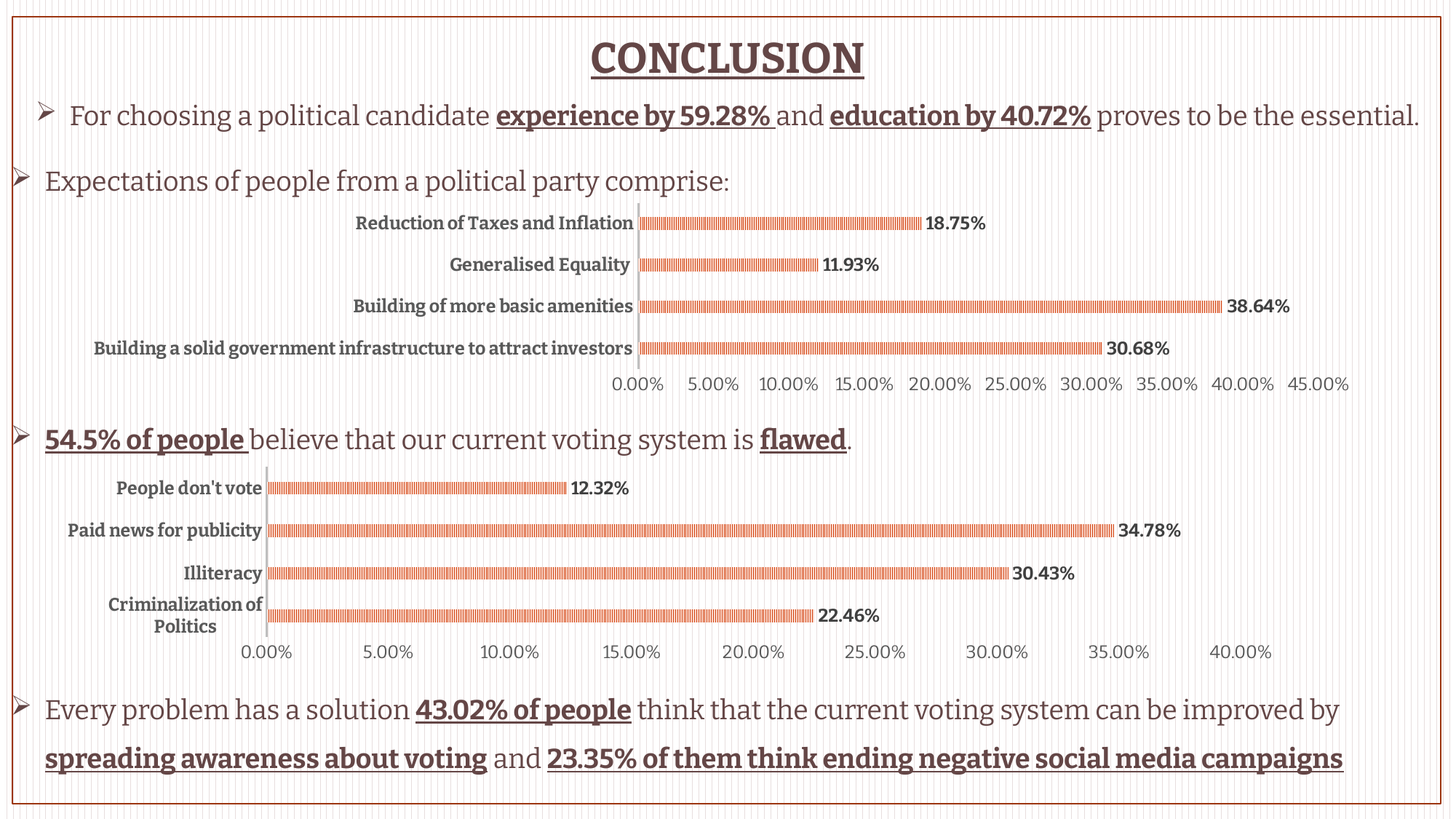

CONCLUSION
For choosing a political candidate experience by 59.28% and education by 40.72% proves to be the essential.
Expectations of people from a political party comprise:

54.5% of people believe that our current voting system is flawed.

Every problem has a solution 43.02% of people think that the current voting system can be improved by spreading awareness about voting and 23.35% of them think ending negative social media campaigns

### Chart

| Category | Total |
|---|---|
| Building a solid government infrastructure to attract investors | 0.3068181818181818 |
| Building of more basic amenities | 0.38636363636363635 |
| Generalised Equality  | 0.11931818181818182 |
| Reduction of Taxes and Inflation | 0.1875 |

### Chart

| Category | Total |
|---|---|
| Criminalization of Politics | 0.2246376811594203 |
| Illiteracy | 0.30434782608695654 |
| Paid news for publicity | 0.34782608695652173 |
| People don't vote | 0.12318840579710146 |